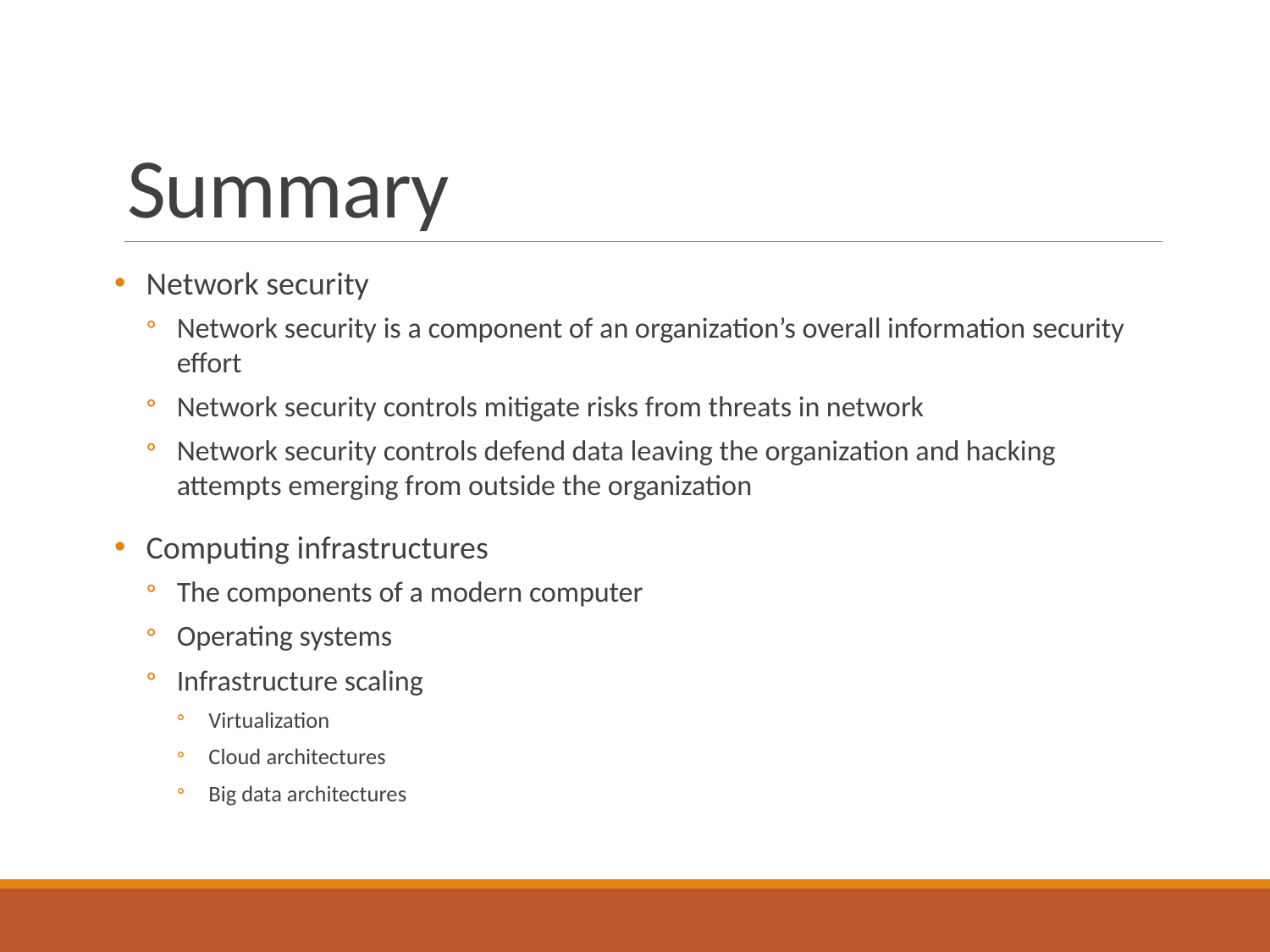

# Summary
Network security
Network security is a component of an organization’s overall information security effort
Network security controls mitigate risks from threats in network
Network security controls defend data leaving the organization and hacking attempts emerging from outside the organization
Computing infrastructures
The components of a modern computer
Operating systems
Infrastructure scaling
Virtualization
Cloud architectures
Big data architectures